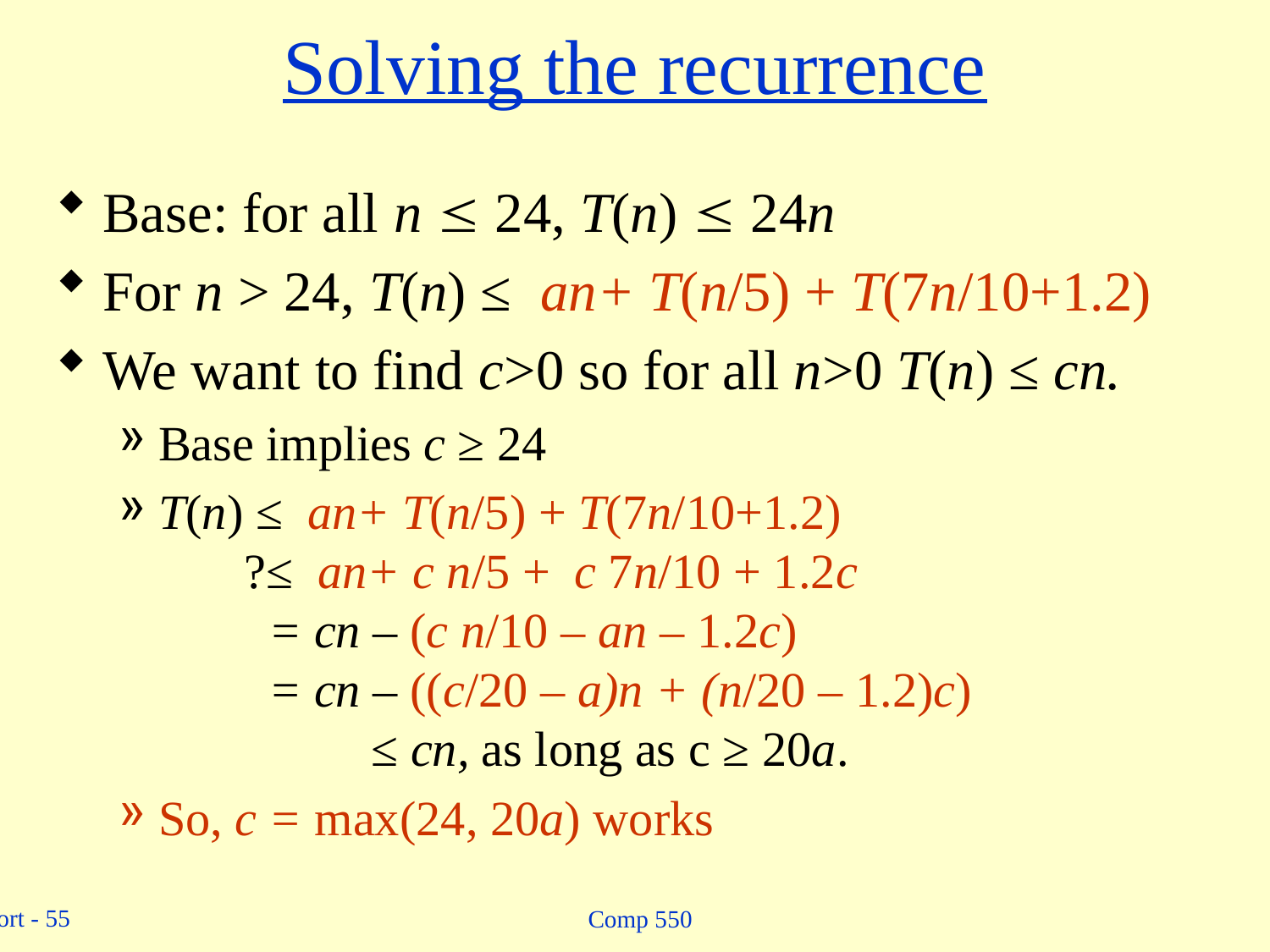

# Solving the recurrence
Base: for all n ≤ 24, T(n) ≤ 24n
For n > 24, T(n) ≤  an+ T(n/5) + T(7n/10+1.2)
We want to find c>0 so for all n>0 T(n) ≤ cn.
Base implies c ≥ 24
T(n) ≤  an+ T(n/5) + T(7n/10+1.2)
       ?≤  an+ c n/5 +  c 7n/10 + 1.2c
         = cn – (c n/10 – an – 1.2c)
         = cn – ((c/20 – a)n + (n/20 – 1.2)c)
	       ≤ cn, as long as c ≥ 20a.
So, c = max(24, 20a) works

Comp 550